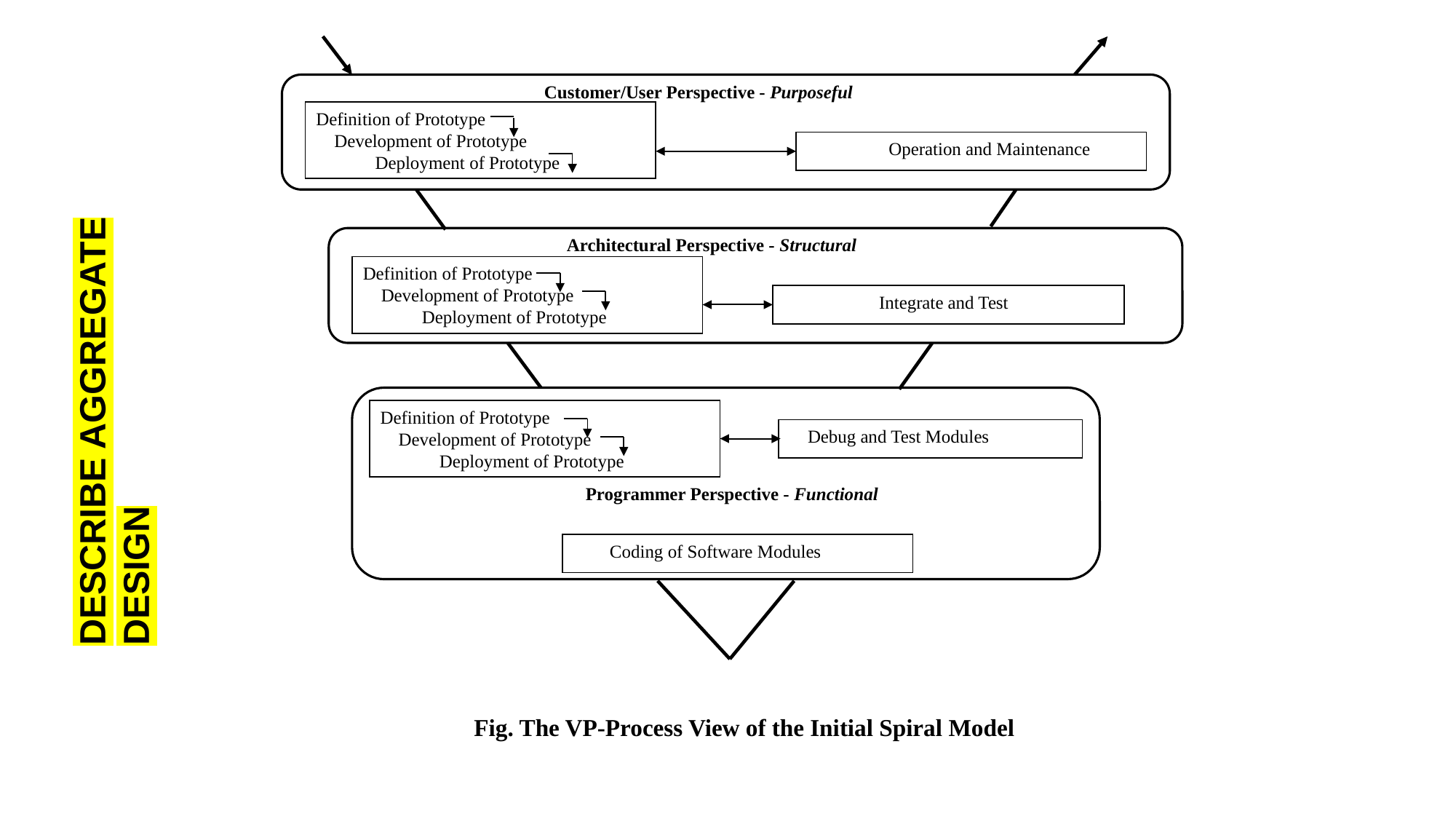

Customer/User Perspective - Purposeful
Definition of Prototype
    Development of Prototype
             Deployment of Prototype

                  Operation and Maintenance

           Architectural Perspective - Structural
Definition of Prototype
    Development of Prototype
             Deployment of Prototype

                     Integrate and Test

Definition of Prototype
    Development of Prototype
             Deployment of Prototype

    Debug and Test Modules

             Programmer Perspective - Functional
        Coding of Software Modules

                        Fig. The VP-Process View of the Initial Spiral Model
DESCRIBE AGGREGATE DESIGN